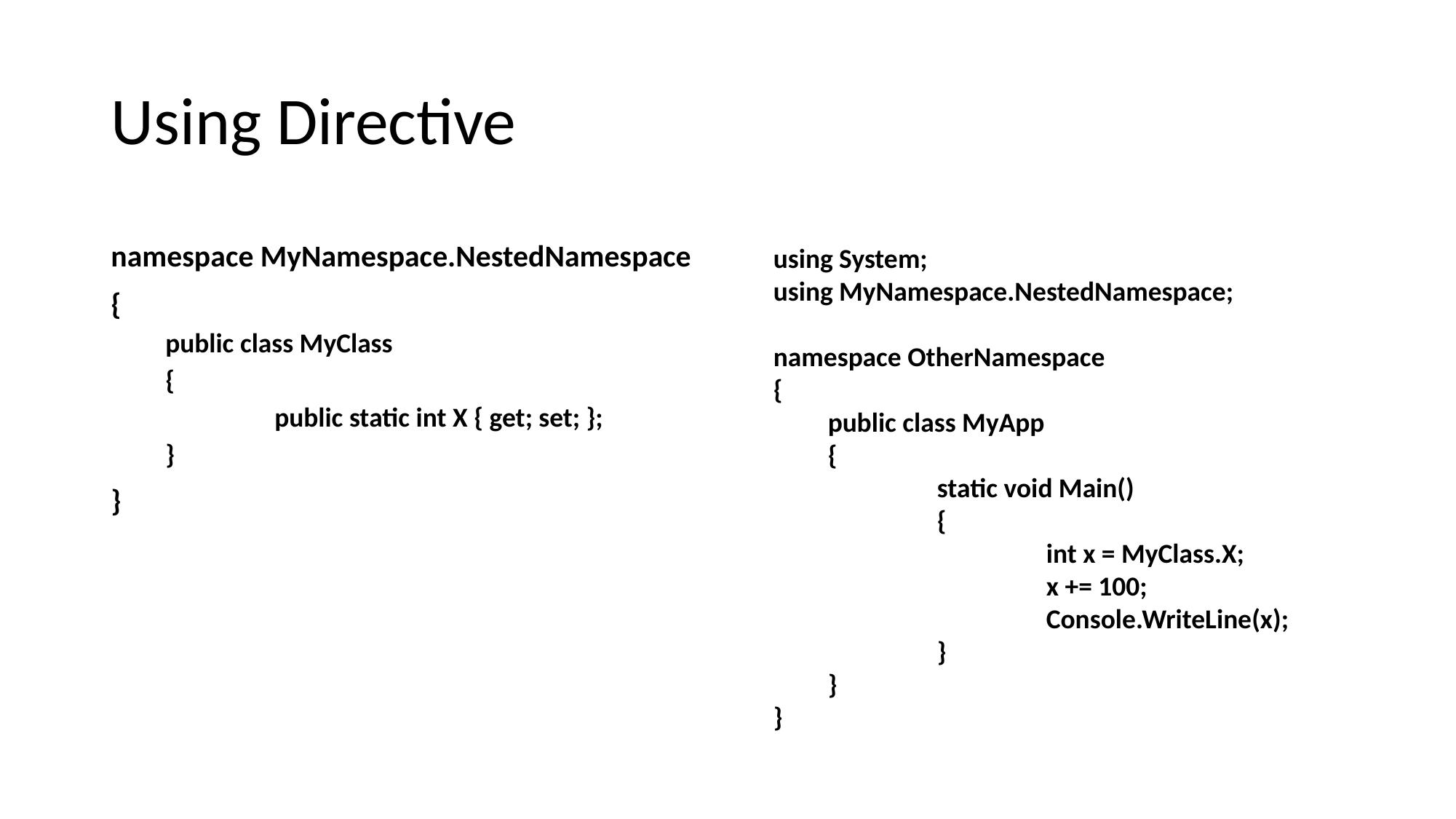

# Using Directive
namespace MyNamespace.NestedNamespace
{
public class MyClass
{
	public static int X { get; set; };
}
}

using System;
using MyNamespace.NestedNamespace;

namespace OtherNamespace
{
public class MyApp
{
	static void Main()
	{
		int x = MyClass.X;
		x += 100;
		Console.WriteLine(x);
	}
}
}